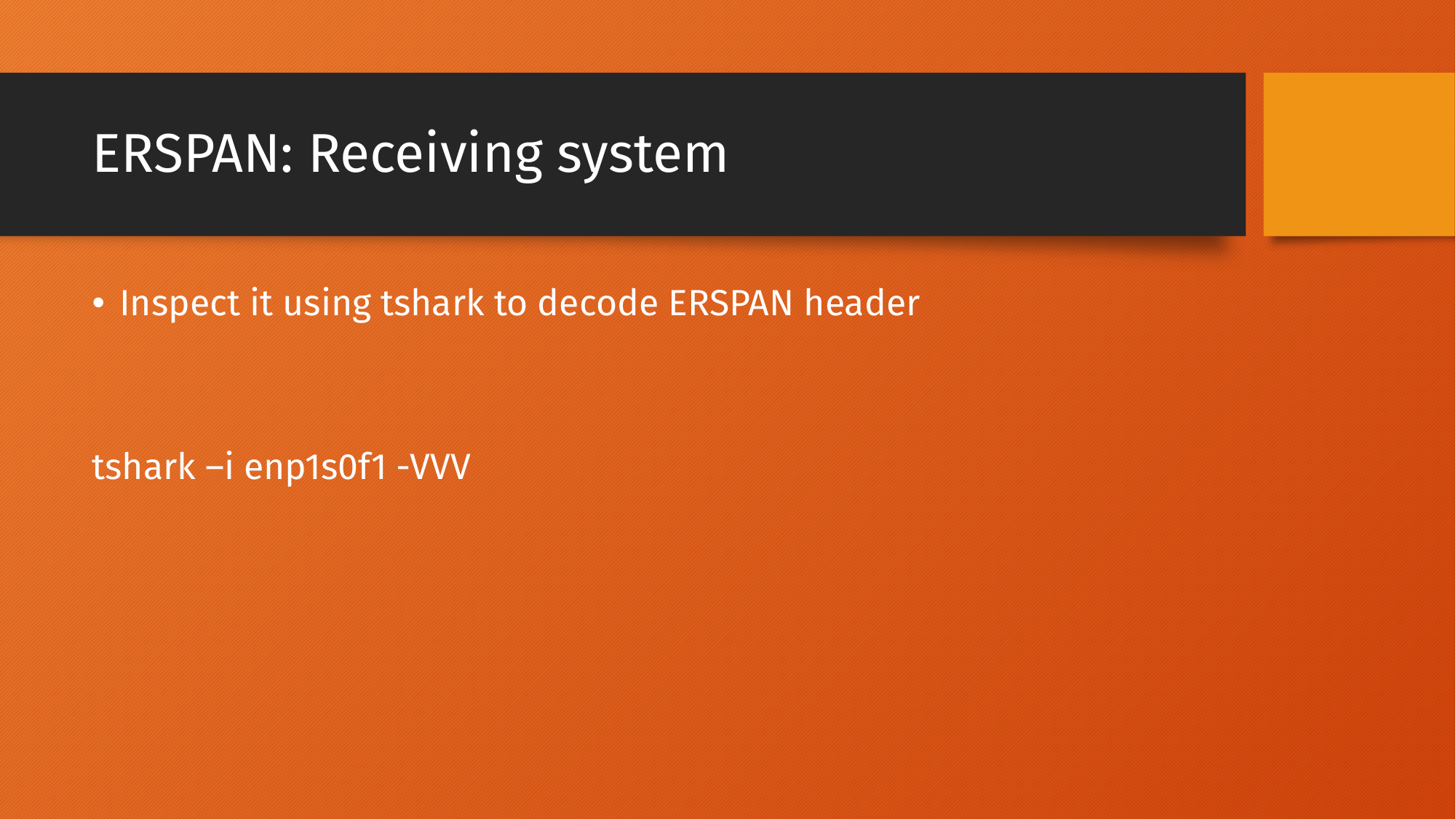

# ERSPAN: Receiving system
Inspect it using tshark to decode ERSPAN header

tshark –i enp1s0f1 -VVV